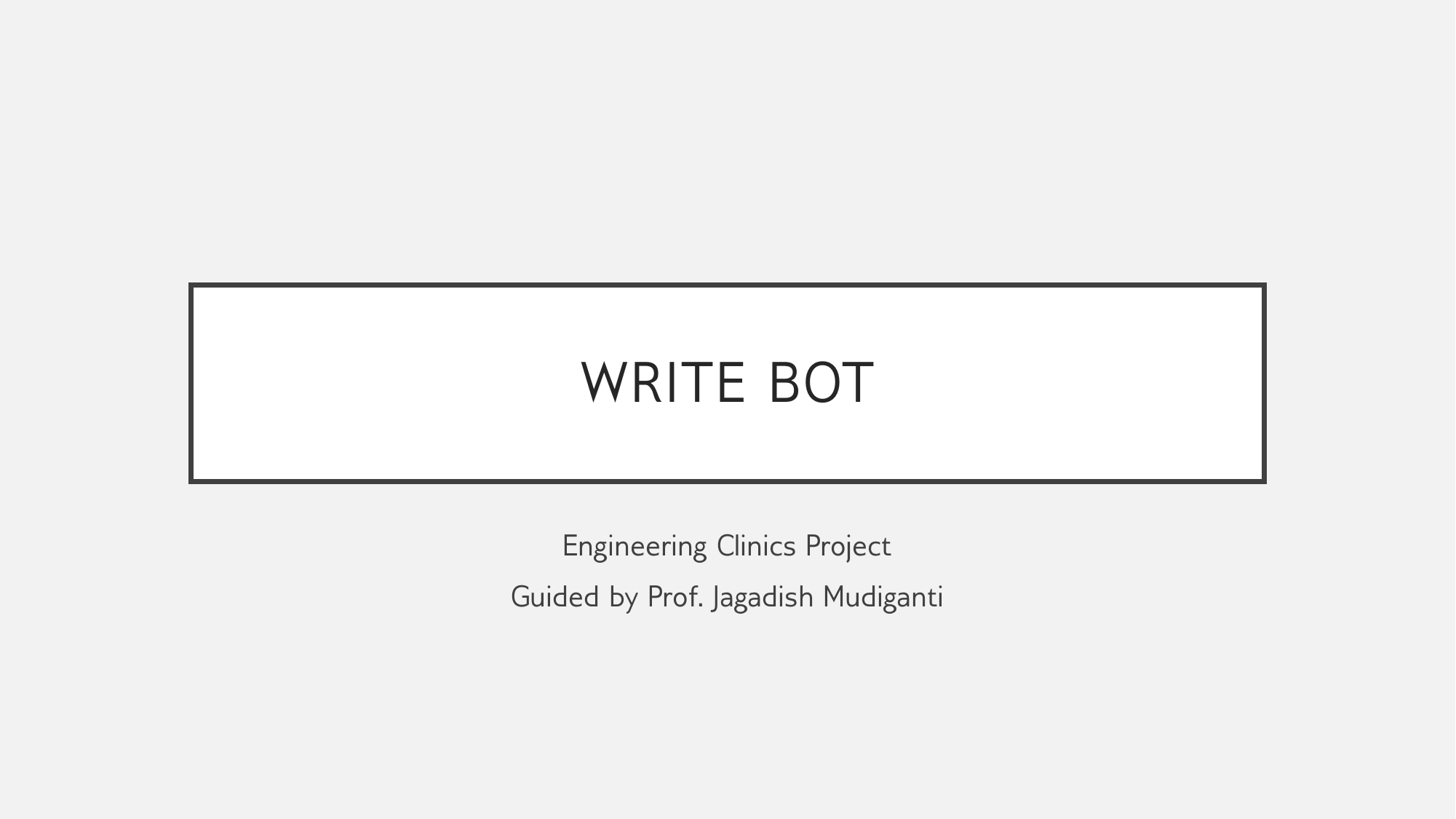

# Write Bot
Engineering Clinics Project
Guided by Prof. Jagadish Mudiganti